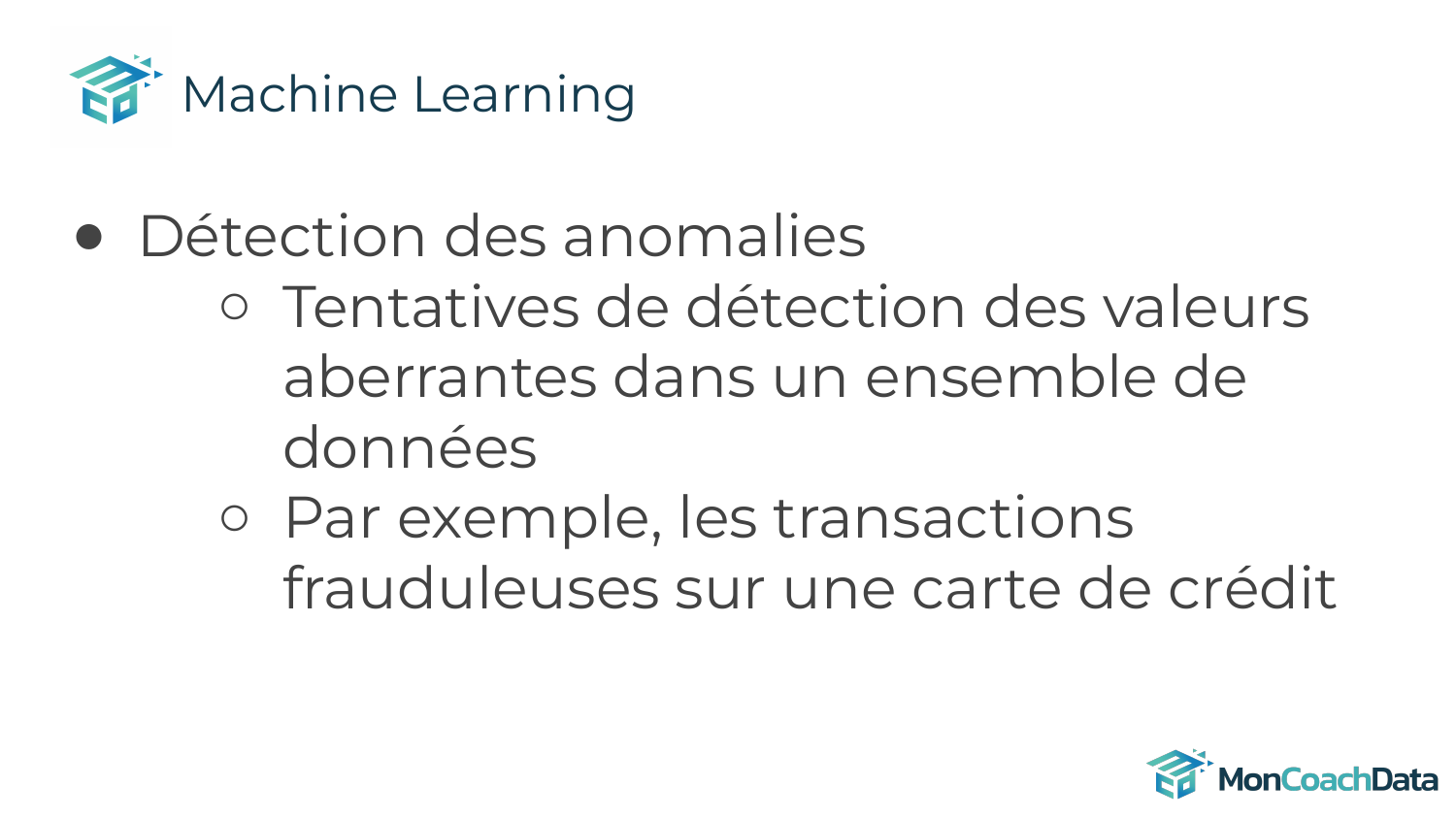

# Machine Learning

Détection des anomalies
Tentatives de détection des valeurs aberrantes dans un ensemble de données
Par exemple, les transactions frauduleuses sur une carte de crédit